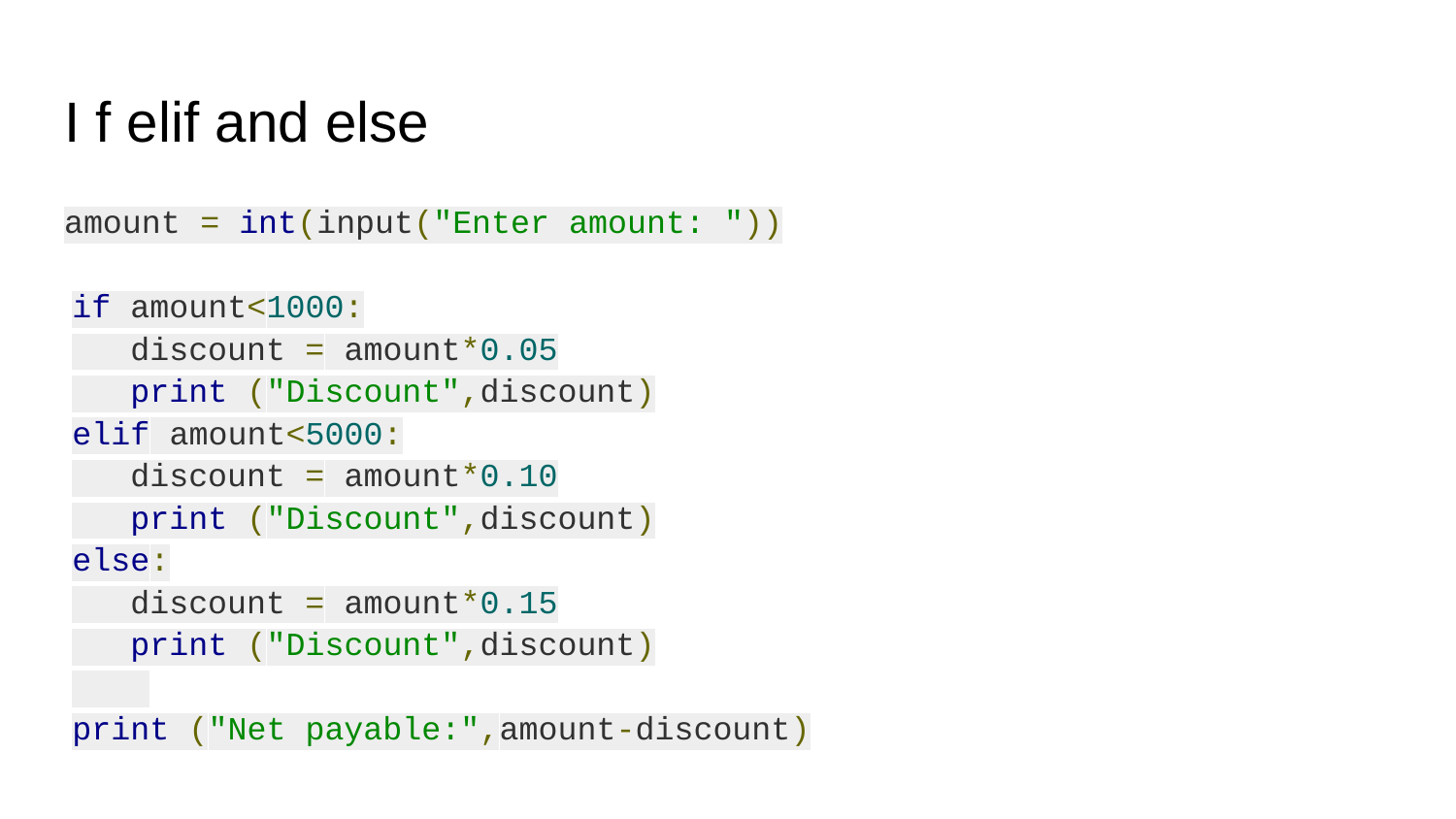

# I f elif and else
amount = int(input("Enter amount: "))
if amount<1000:
   discount = amount*0.05
   print ("Discount",discount)
elif amount<5000:
   discount = amount*0.10
   print ("Discount",discount)
else:
   discount = amount*0.15
   print ("Discount",discount)
print ("Net payable:",amount-discount)